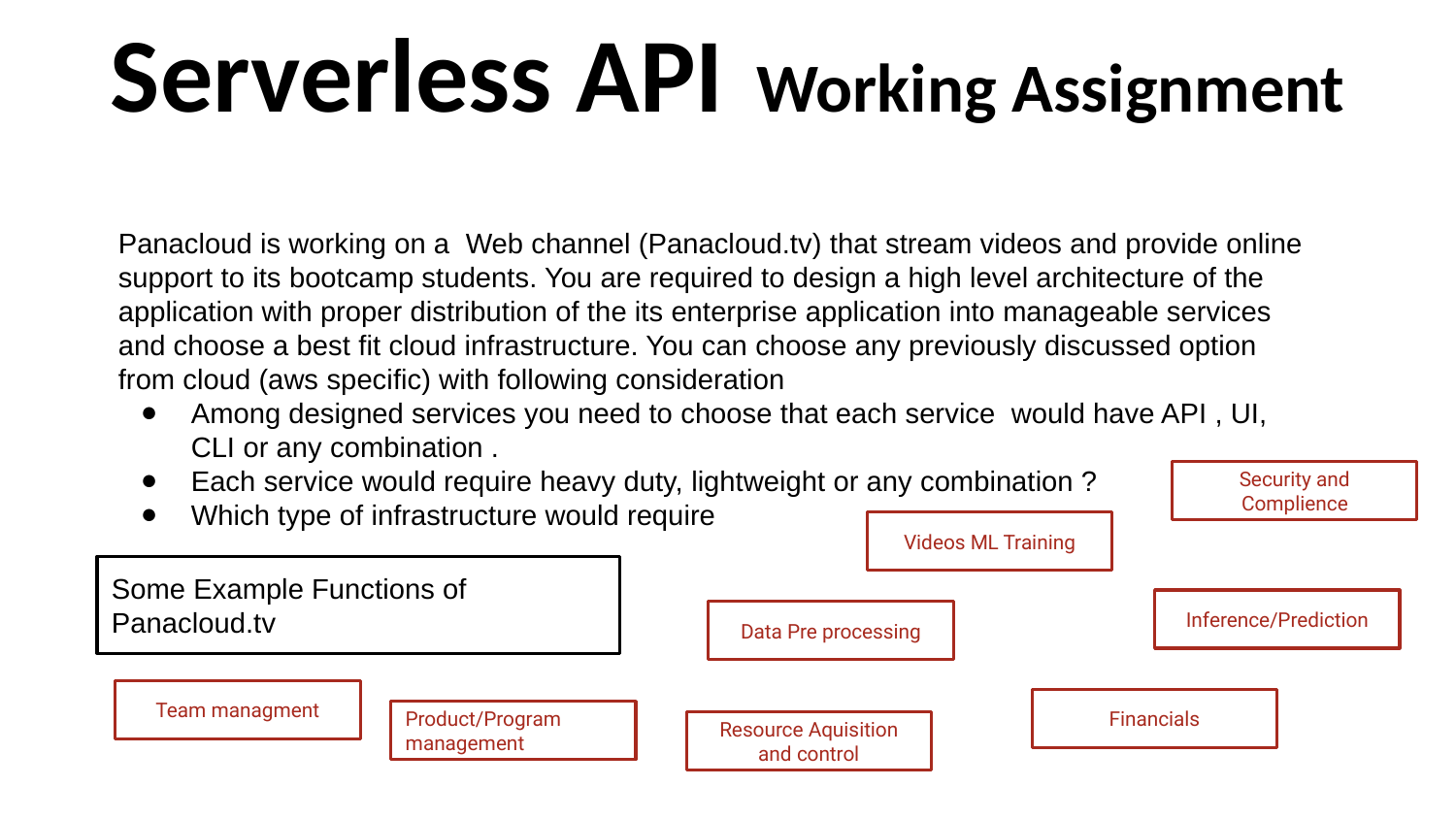

# Serverless API Working Assignment
Panacloud is working on a  Web channel (Panacloud.tv) that stream videos and provide online support to its bootcamp students. You are required to design a high level architecture of the application with proper distribution of the its enterprise application into manageable services and choose a best fit cloud infrastructure. You can choose any previously discussed option from cloud (aws specific) with following consideration
Among designed services you need to choose that each service  would have API , UI, CLI or any combination .
Each service would require heavy duty, lightweight or any combination ?
Which type of infrastructure would require
Security and Complience
Videos ML Training
Some Example Functions of Panacloud.tv
Inference/Prediction
Data Pre processing
Team managment
Financials
Product/Program management
Resource Aquisition and control